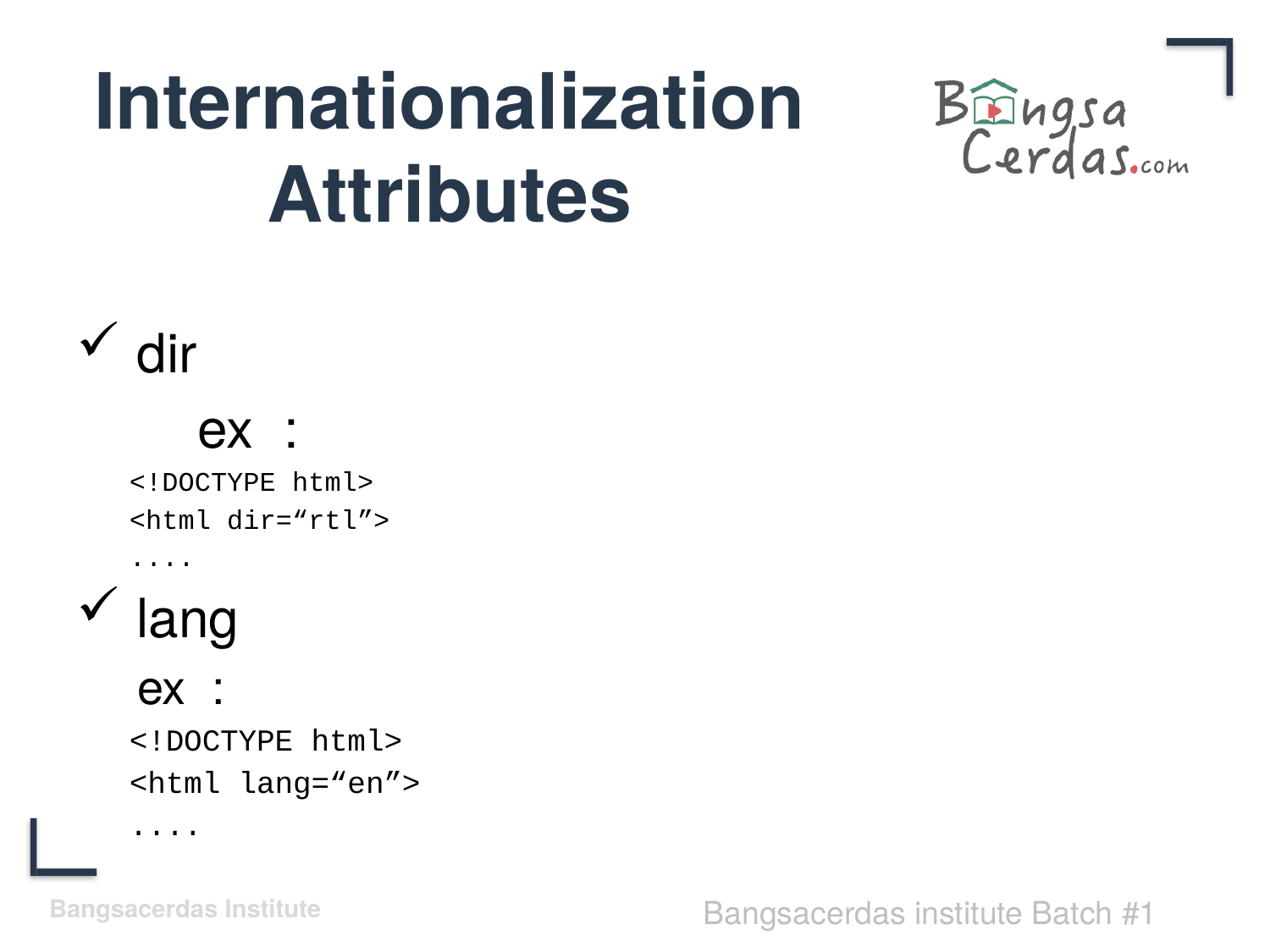

# Internationalization Attributes
 dir
	ex  :
<!DOCTYPE html>
<html dir=“rtl”>
....
 lang
ex  :
<!DOCTYPE html>
<html lang=“en”>
....